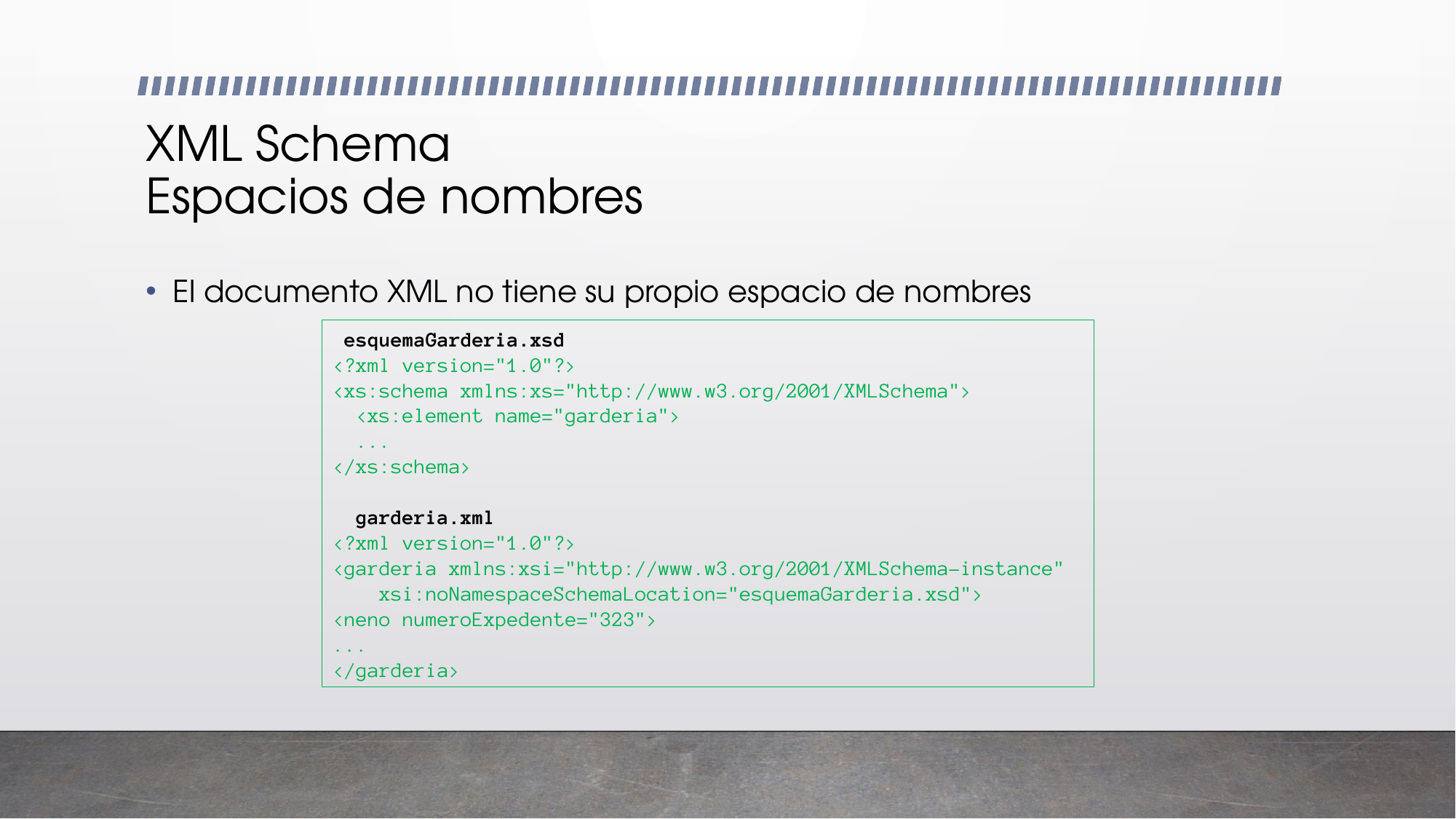

# XML Schema Espacios de nombres
El documento XML no tiene su propio espacio de nombres
 esquemaGarderia.xsd
<?xml version="1.0"?>
<xs:schema xmlns:xs="http://www.w3.org/2001/XMLSchema">
  <xs:element name="garderia">
  ...
</xs:schema>

  garderia.xml
<?xml version="1.0"?>
<garderia xmlns:xsi="http://www.w3.org/2001/XMLSchema-instance"
    xsi:noNamespaceSchemaLocation="esquemaGarderia.xsd">
<neno numeroExpedente="323">
...
</garderia>